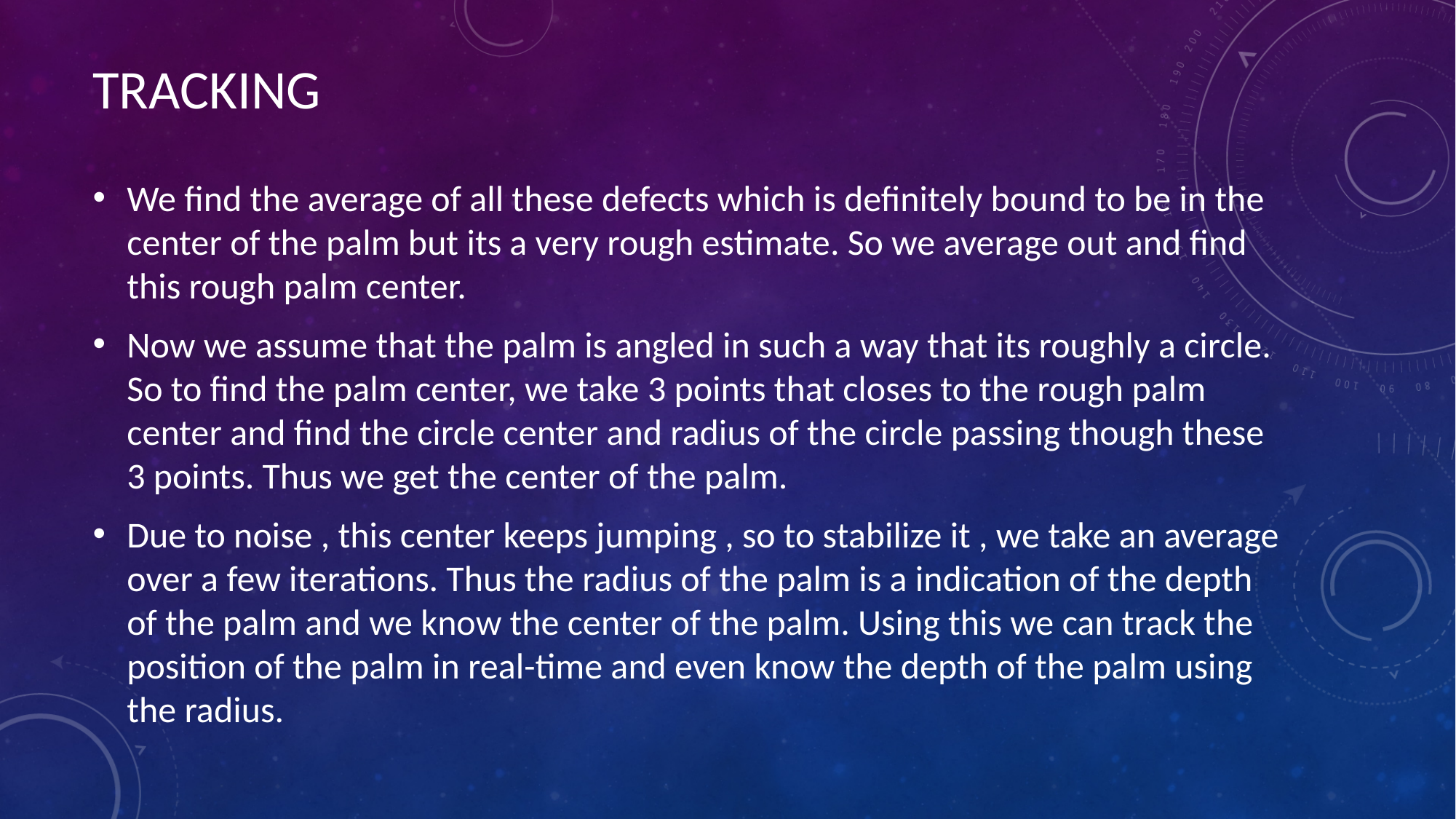

# Tracking
We find the average of all these defects which is definitely bound to be in the center of the palm but its a very rough estimate. So we average out and find this rough palm center.
Now we assume that the palm is angled in such a way that its roughly a circle. So to find the palm center, we take 3 points that closes to the rough palm center and find the circle center and radius of the circle passing though these 3 points. Thus we get the center of the palm.
Due to noise , this center keeps jumping , so to stabilize it , we take an average over a few iterations. Thus the radius of the palm is a indication of the depth of the palm and we know the center of the palm. Using this we can track the position of the palm in real-time and even know the depth of the palm using the radius.